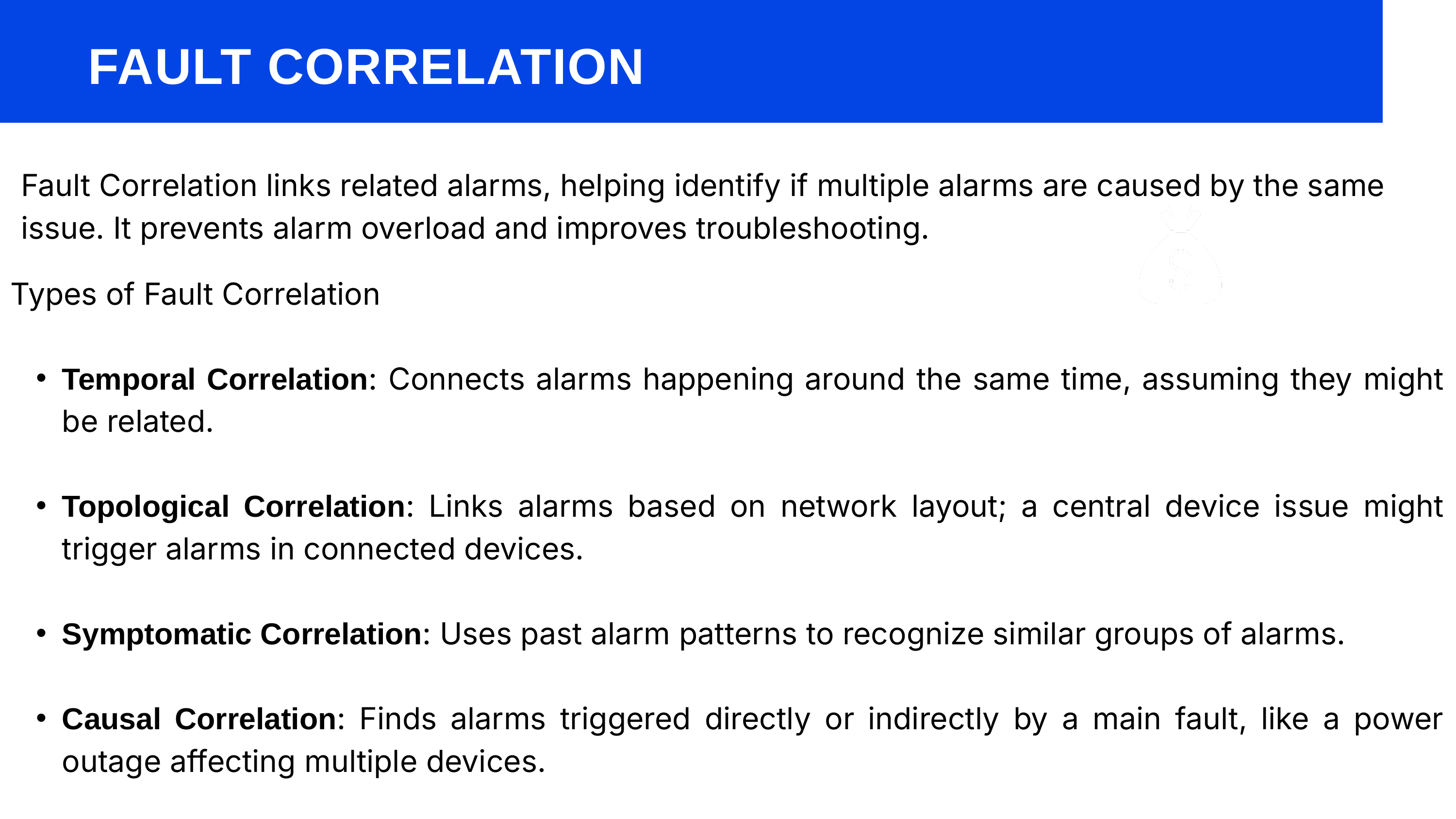

FAULT CORRELATION
Fault Correlation links related alarms, helping identify if multiple alarms are caused by the same issue. It prevents alarm overload and improves troubleshooting.

Types of Fault Correlation

Temporal Correlation: Connects alarms happening around the same time, assuming they might be related.

Topological Correlation: Links alarms based on network layout; a central device issue might trigger alarms in connected devices.

Symptomatic Correlation: Uses past alarm patterns to recognize similar groups of alarms.

Causal Correlation: Finds alarms triggered directly or indirectly by a main fault, like a power outage affecting multiple devices.